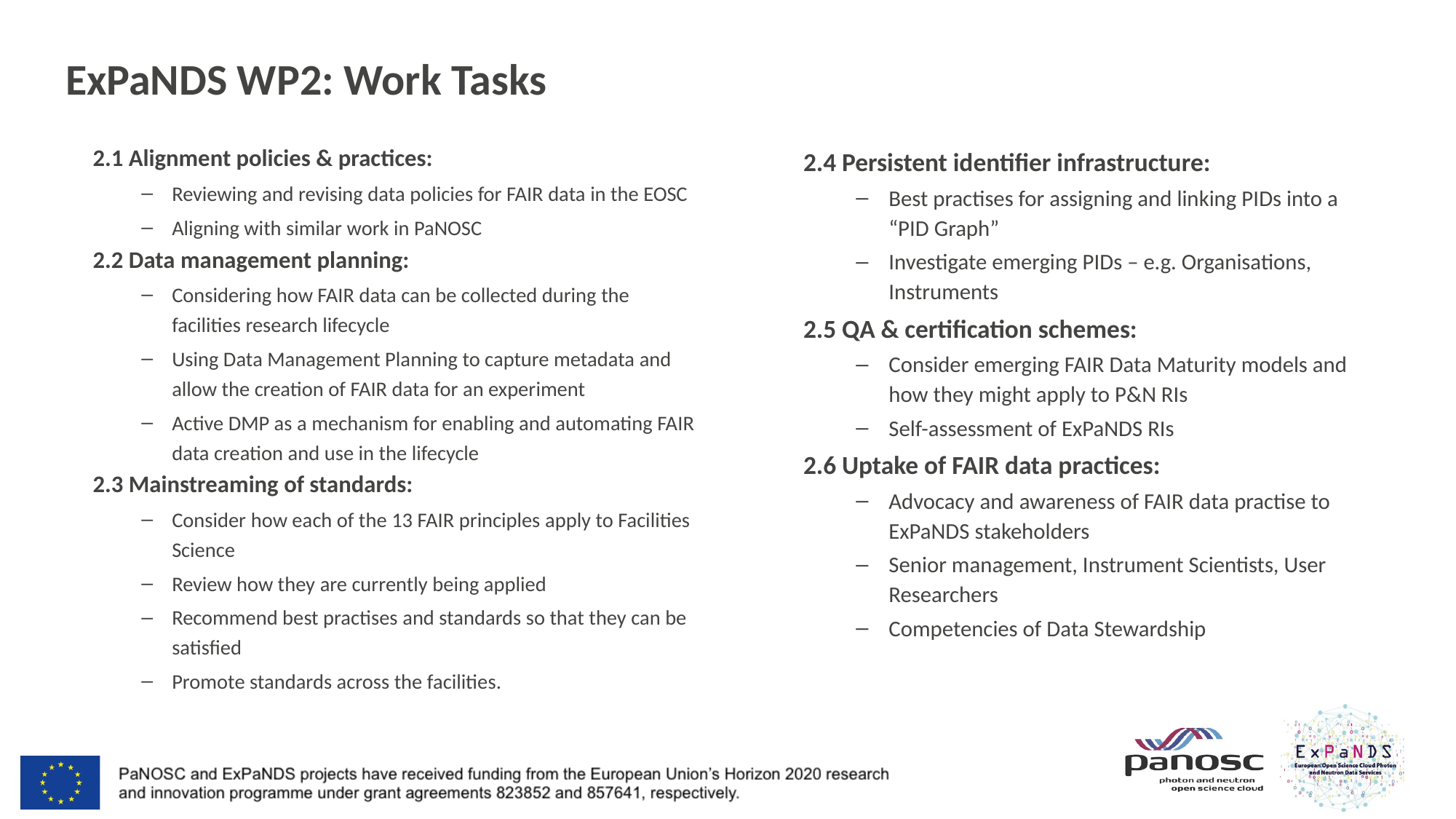

# ExPaNDS WP2: Work Tasks
2.1 Alignment policies & practices:
Reviewing and revising data policies for FAIR data in the EOSC
Aligning with similar work in PaNOSC
2.2 Data management planning:
Considering how FAIR data can be collected during the facilities research lifecycle
Using Data Management Planning to capture metadata and allow the creation of FAIR data for an experiment
Active DMP as a mechanism for enabling and automating FAIR data creation and use in the lifecycle
2.3 Mainstreaming of standards:
Consider how each of the 13 FAIR principles apply to Facilities Science
Review how they are currently being applied
Recommend best practises and standards so that they can be satisfied
Promote standards across the facilities.
2.4 Persistent identifier infrastructure:
Best practises for assigning and linking PIDs into a “PID Graph”
Investigate emerging PIDs – e.g. Organisations, Instruments
2.5 QA & certification schemes:
Consider emerging FAIR Data Maturity models and how they might apply to P&N RIs
Self-assessment of ExPaNDS RIs
2.6 Uptake of FAIR data practices:
Advocacy and awareness of FAIR data practise to ExPaNDS stakeholders
Senior management, Instrument Scientists, User Researchers
Competencies of Data Stewardship